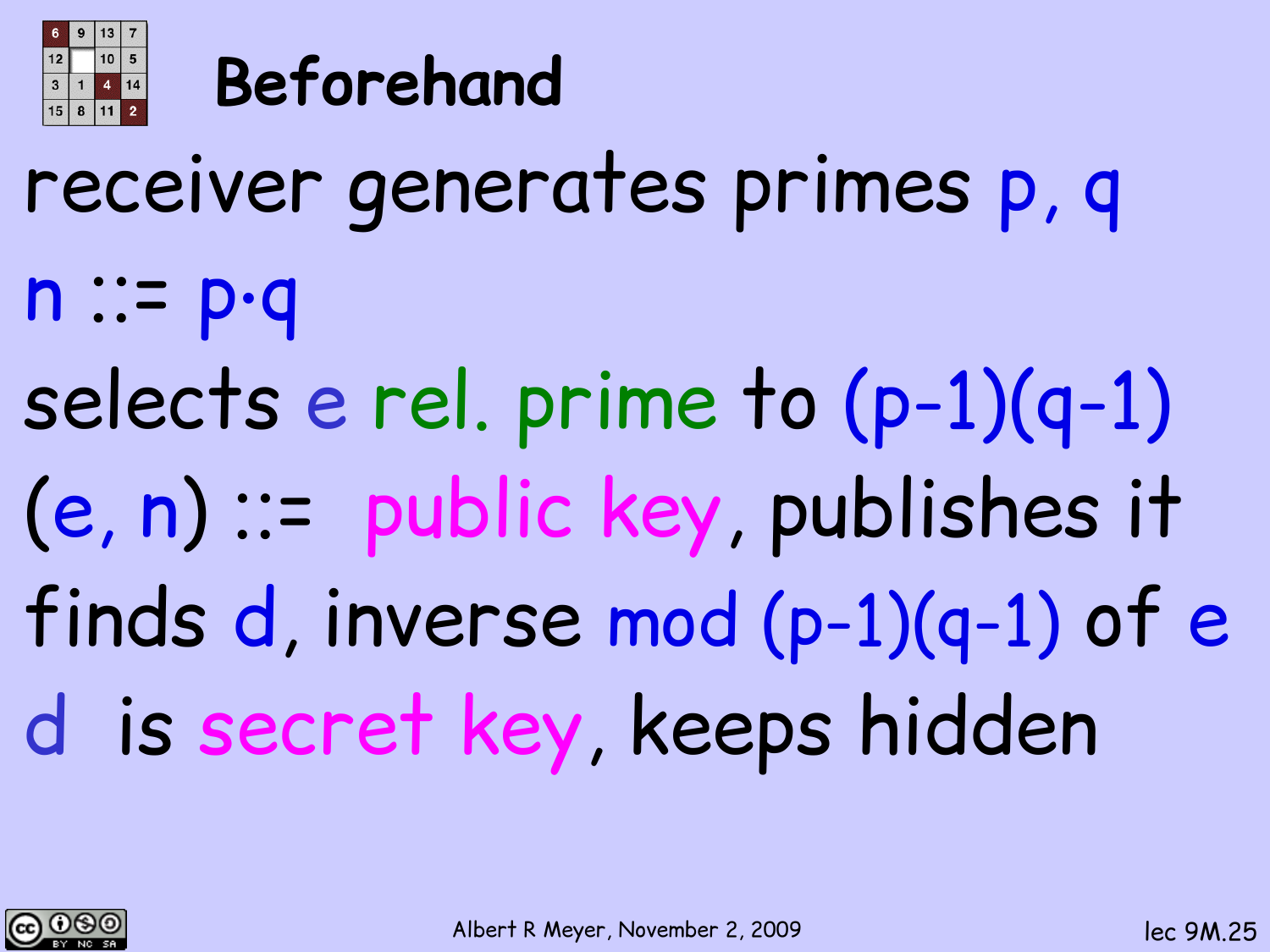

# Beforehand
receiver generates primes p, q
n ::= p•q
selects e rel. prime to (p-1)(q-1)
(e, n) ::=  public key, publishes it
finds d, inverse mod (p-1)(q-1) of e
d  is secret key, keeps hidden
lec 9M.25